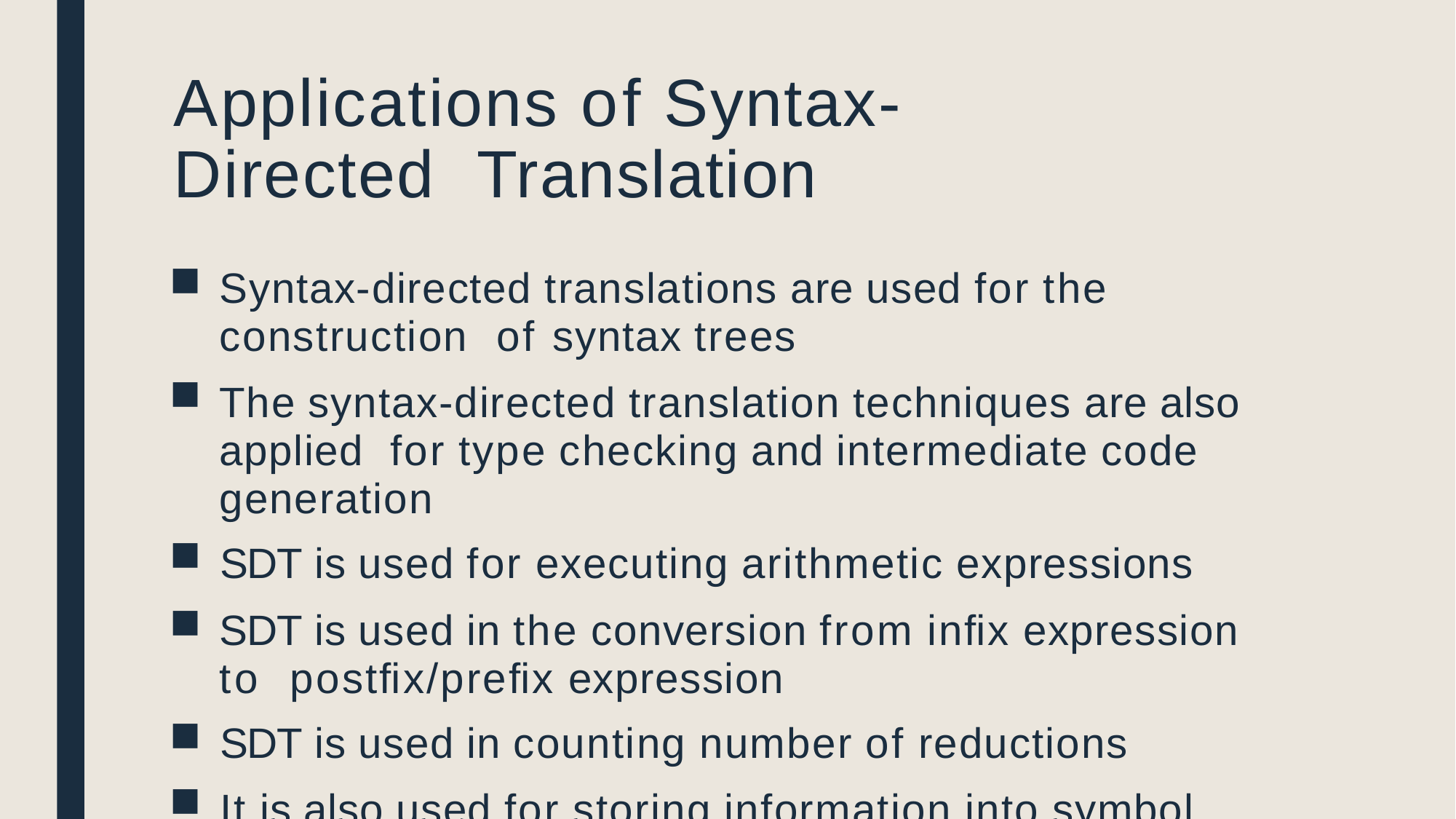

# Applications of Syntax-Directed  Translation
Syntax-directed translations are used for the construction  of syntax trees
The syntax-directed translation techniques are also applied  for type checking and intermediate code generation
SDT is used for executing arithmetic expressions
SDT is used in the conversion from inﬁx expression to  postﬁx/preﬁx expression
SDT is used in counting number of reductions
It is also used for storing information into symbol table